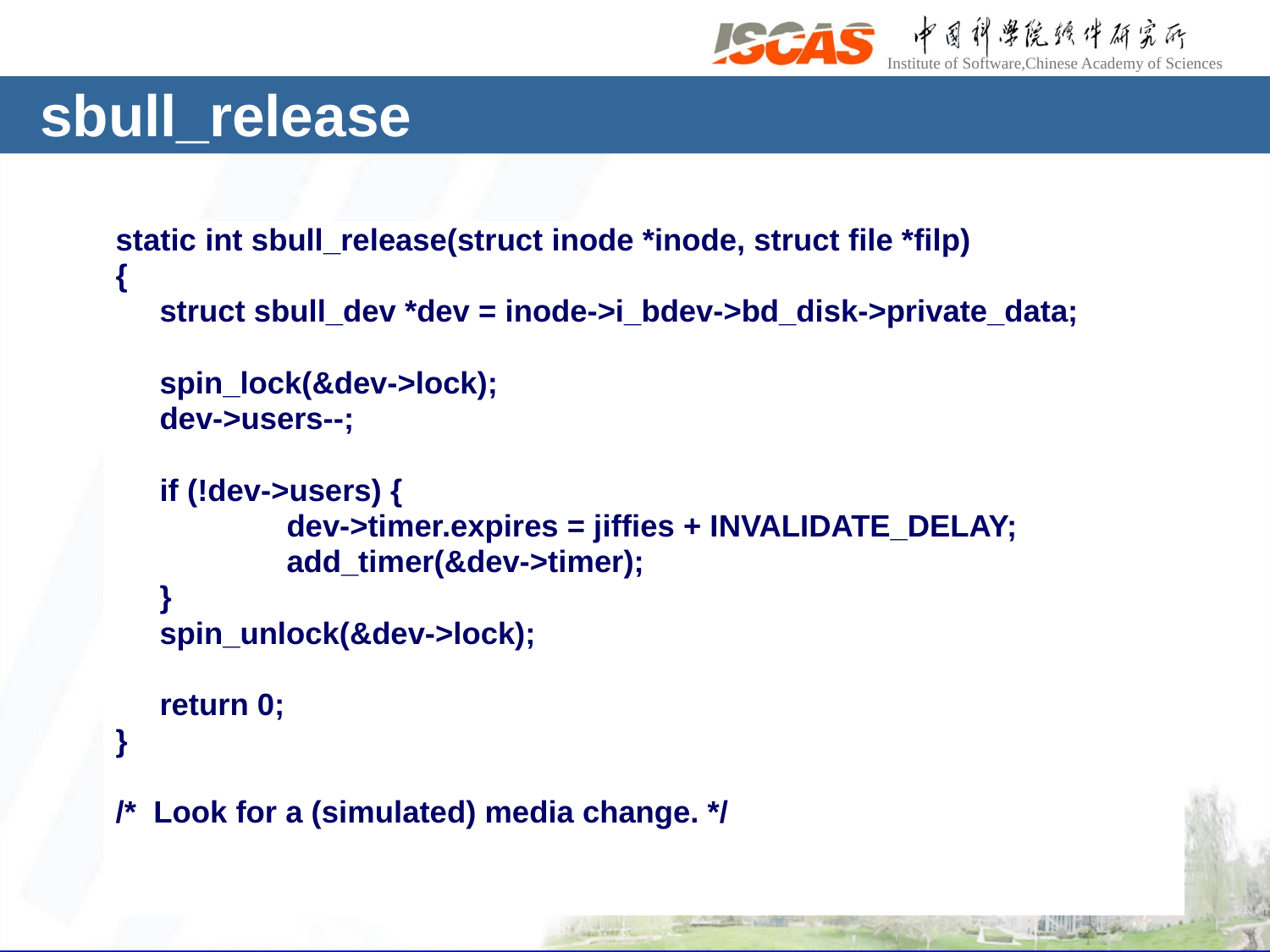

# sbull_release
static int sbull_release(struct inode *inode, struct file *filp)
{
	struct sbull_dev *dev = inode->i_bdev->bd_disk->private_data;

	spin_lock(&dev->lock);
	dev->users--;

	if (!dev->users) {
		dev->timer.expires = jiffies + INVALIDATE_DELAY;
		add_timer(&dev->timer);
	}
	spin_unlock(&dev->lock);

	return 0;
}

/*  Look for a (simulated) media change. */